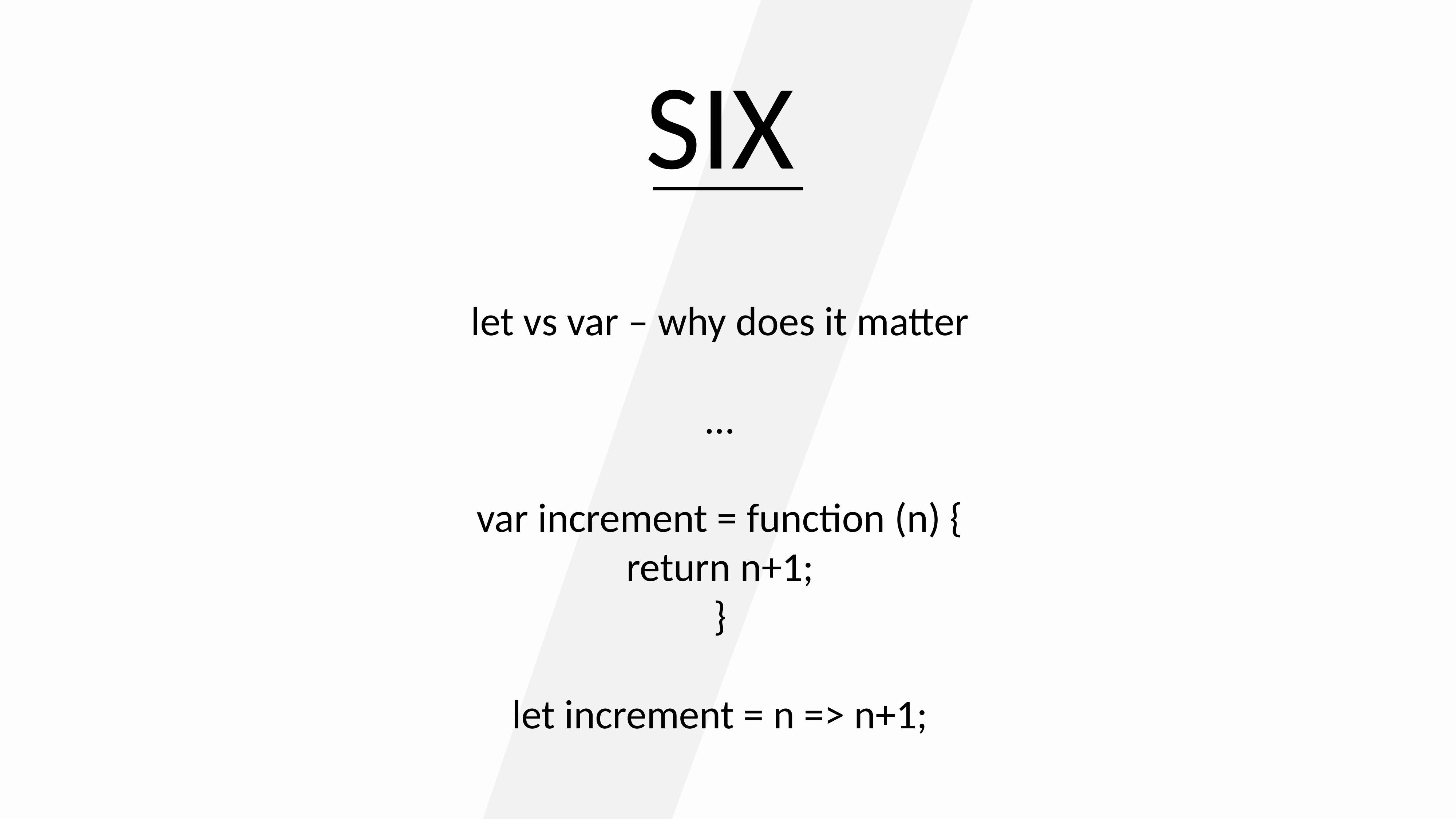

SIX
let vs var – why does it matter

…

var increment = function (n) {
return n+1;
}

let increment = n => n+1;